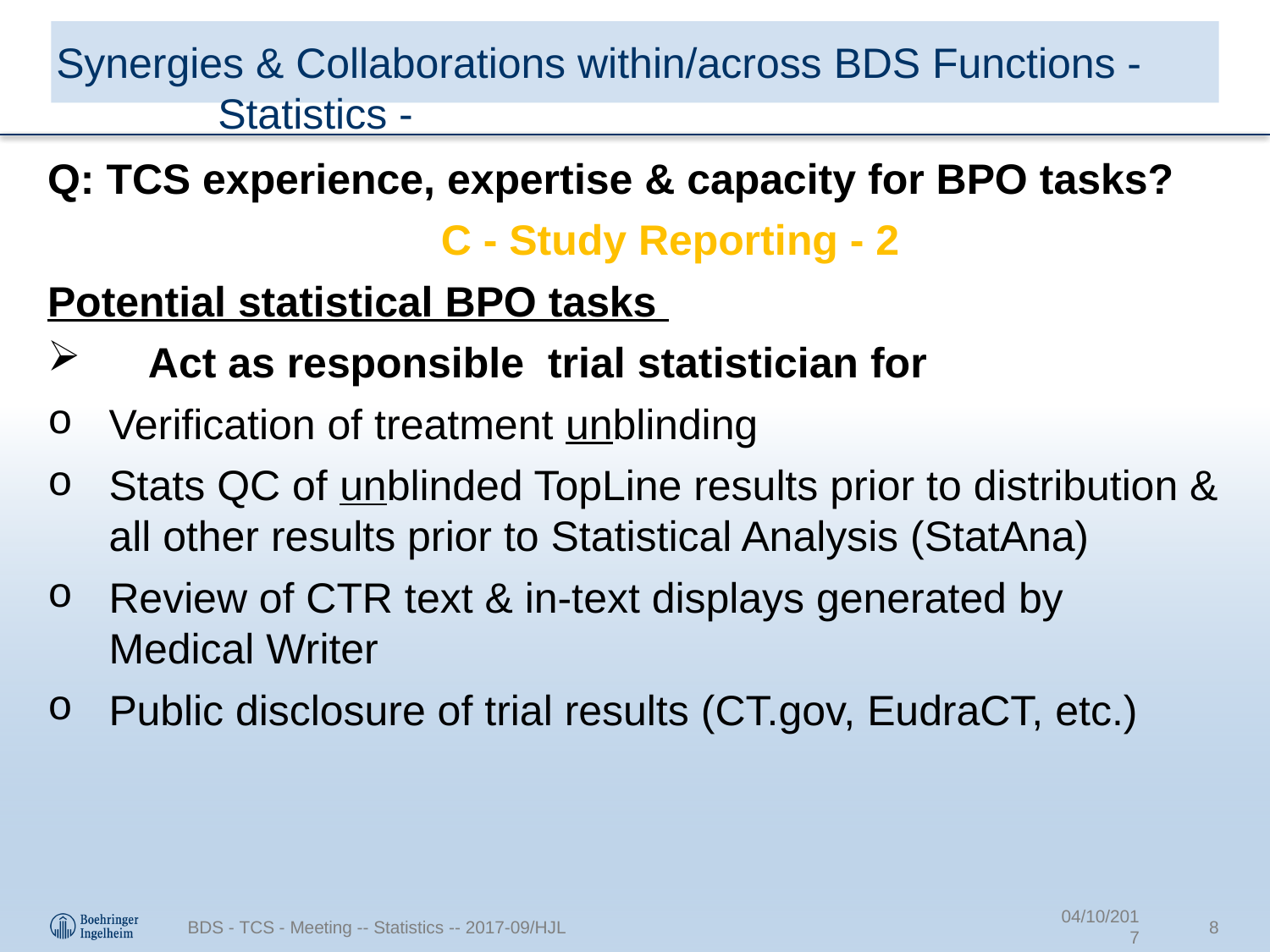

# Synergies & Collaborations within/across BDS Functions - Statistics -
Q: TCS experience, expertise & capacity for BPO tasks?
C - Study Reporting - 2
Potential statistical BPO tasks
Act as responsible  trial statistician for
Verification of treatment unblinding
Stats QC of unblinded TopLine results prior to distribution & all other results prior to Statistical Analysis (StatAna)
Review of CTR text & in-text displays generated by Medical Writer
Public disclosure of trial results (CT.gov, EudraCT, etc.)

BDS - TCS - Meeting -- Statistics -- 2017-09/HJL
04/10/2017
8